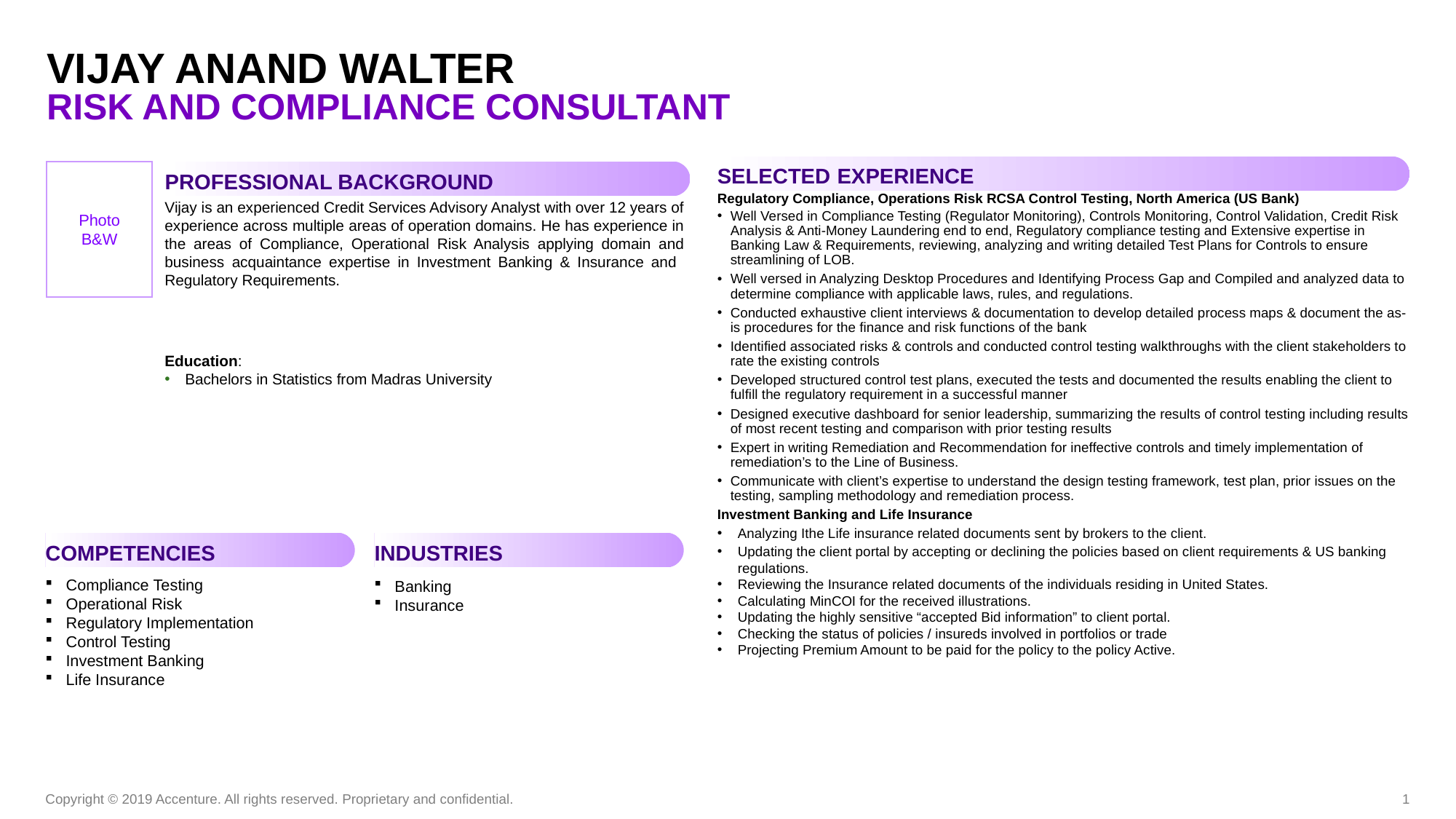

Selected experience
Professional background
# VIJAY ANAND WALTER rISK AND COMPLIANCE CONSULTANT
Photo
B&W
Regulatory Compliance, Operations Risk RCSA Control Testing, North America (US Bank)
Well Versed in Compliance Testing (Regulator Monitoring), Controls Monitoring, Control Validation, Credit Risk Analysis & Anti-Money Laundering end to end, Regulatory compliance testing and Extensive expertise in Banking Law & Requirements, reviewing, analyzing and writing detailed Test Plans for Controls to ensure streamlining of LOB.
Well versed in Analyzing Desktop Procedures and Identifying Process Gap and Compiled and analyzed data to determine compliance with applicable laws, rules, and regulations.
Conducted exhaustive client interviews & documentation to develop detailed process maps & document the as-is procedures for the finance and risk functions of the bank
Identified associated risks & controls and conducted control testing walkthroughs with the client stakeholders to rate the existing controls
Developed structured control test plans, executed the tests and documented the results enabling the client to fulfill the regulatory requirement in a successful manner
Designed executive dashboard for senior leadership, summarizing the results of control testing including results of most recent testing and comparison with prior testing results
Expert in writing Remediation and Recommendation for ineffective controls and timely implementation of remediation’s to the Line of Business.
Communicate with client’s expertise to understand the design testing framework, test plan, prior issues on the testing, sampling methodology and remediation process.
Investment Banking and Life Insurance
Analyzing Ithe Life insurance related documents sent by brokers to the client.
Updating the client portal by accepting or declining the policies based on client requirements & US banking regulations.
Reviewing the Insurance related documents of the individuals residing in United States.
Calculating MinCOI for the received illustrations.
Updating the highly sensitive “accepted Bid information” to client portal.
Checking the status of policies / insureds involved in portfolios or trade
Projecting Premium Amount to be paid for the policy to the policy Active.

Vijay is an experienced Credit Services Advisory Analyst with over 12 years of experience across multiple areas of operation domains. He has experience in the areas of Compliance, Operational Risk Analysis applying domain and business acquaintance expertise in Investment Banking & Insurance and  Regulatory Requirements.

Education:
Bachelors in Statistics from Madras University

CompetencIes
industries
Compliance Testing
Operational Risk
Regulatory Implementation
Control Testing
Investment Banking
Life Insurance

Banking
Insurance